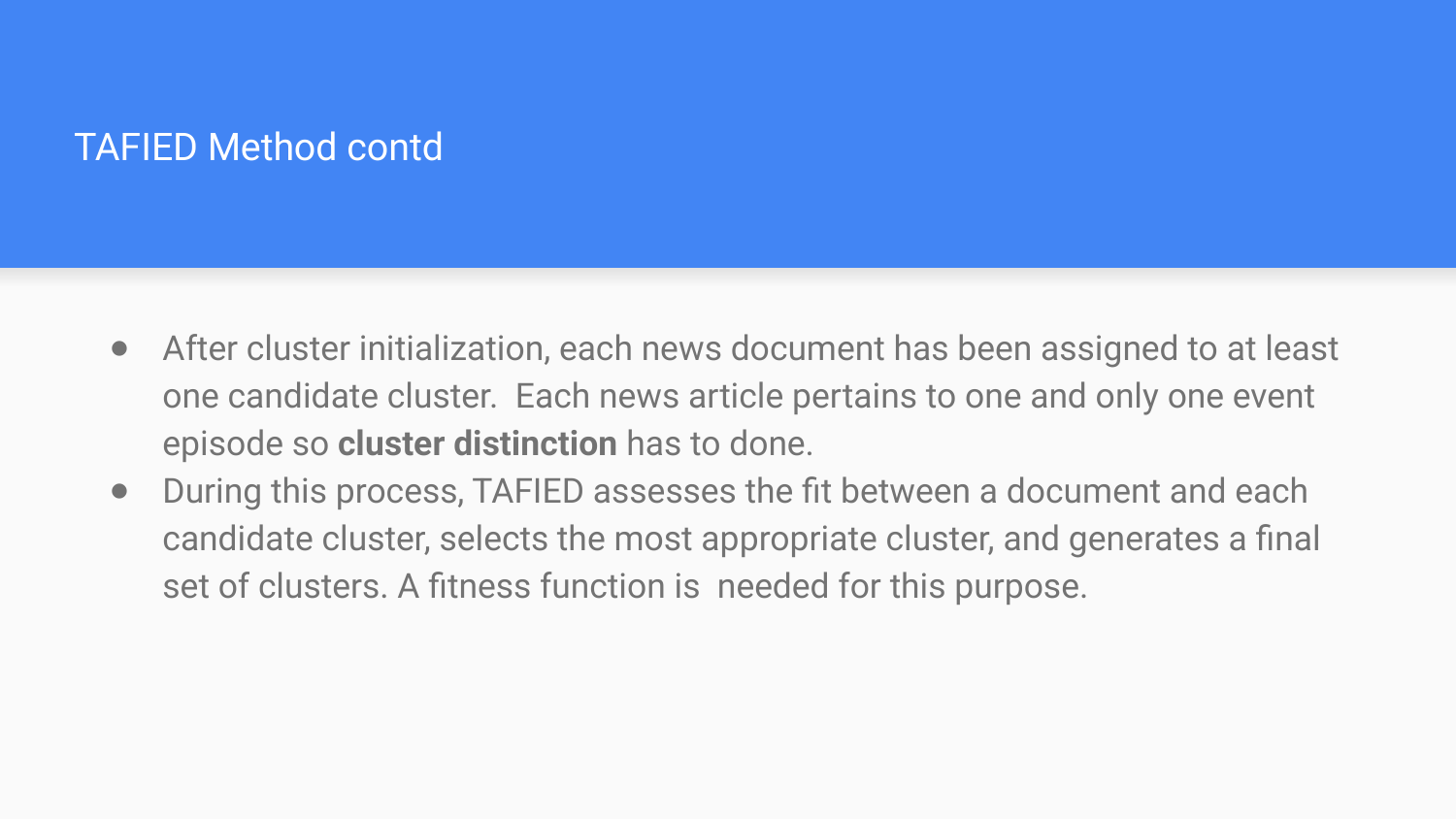

# TAFIED Method contd

After cluster initialization, each news document has been assigned to at least one candidate cluster.  Each news article pertains to one and only one event episode so cluster distinction has to done.
During this process, TAFIED assesses the fit between a document and each candidate cluster, selects the most appropriate cluster, and generates a final set of clusters. A fitness function is  needed for this purpose.